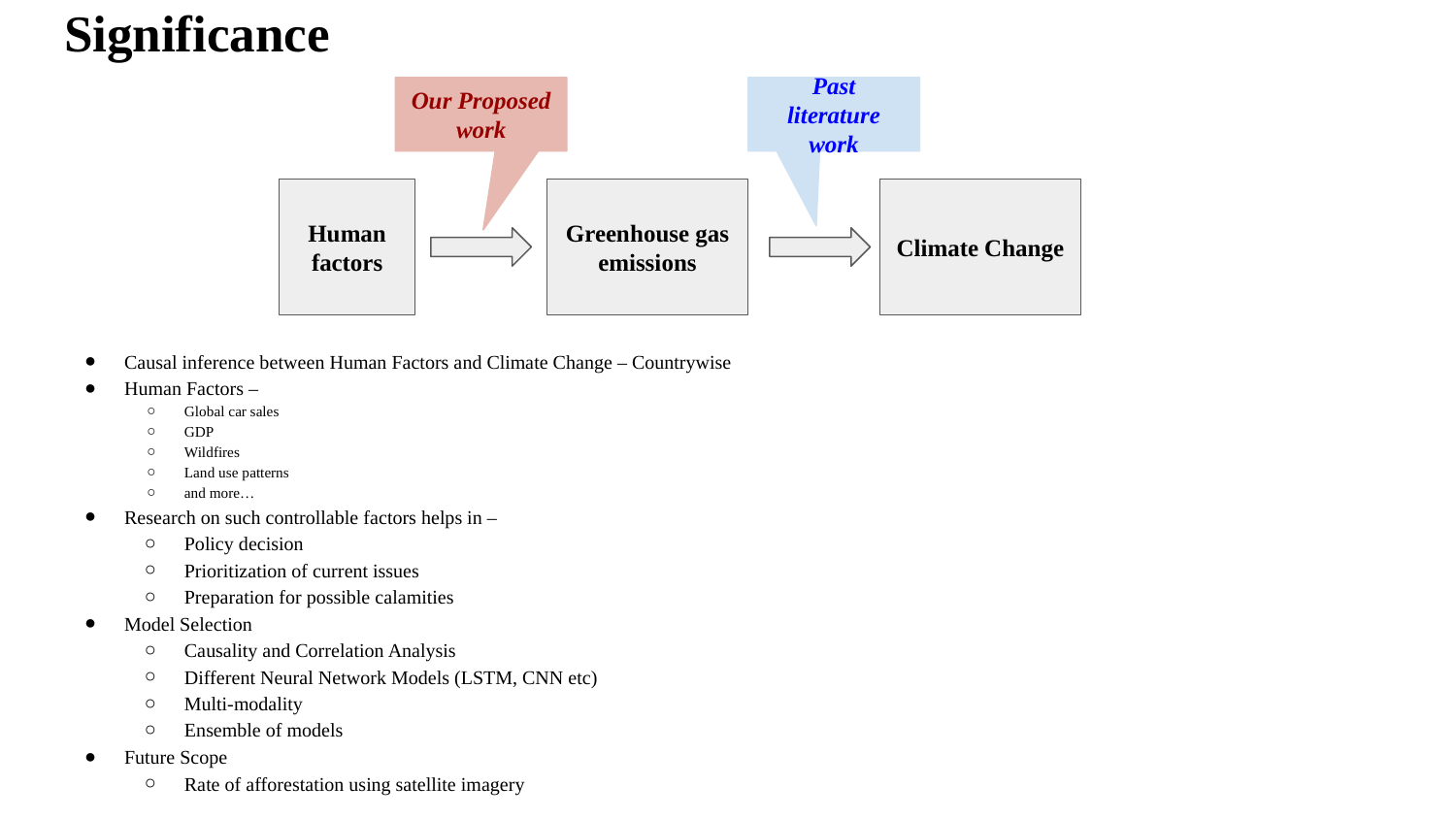

# Significance

Our Proposed work
Past literature work
Human factors
Greenhouse gas emissions
Climate Change

Causal inference between Human Factors and Climate Change – Countrywise
Human Factors –
Global car sales
GDP
Wildfires
Land use patterns
and more…
Research on such controllable factors helps in –
Policy decision
Prioritization of current issues
Preparation for possible calamities
Model Selection
Causality and Correlation Analysis
Different Neural Network Models (LSTM, CNN etc)
Multi-modality
Ensemble of models
Future Scope
Rate of afforestation using satellite imagery